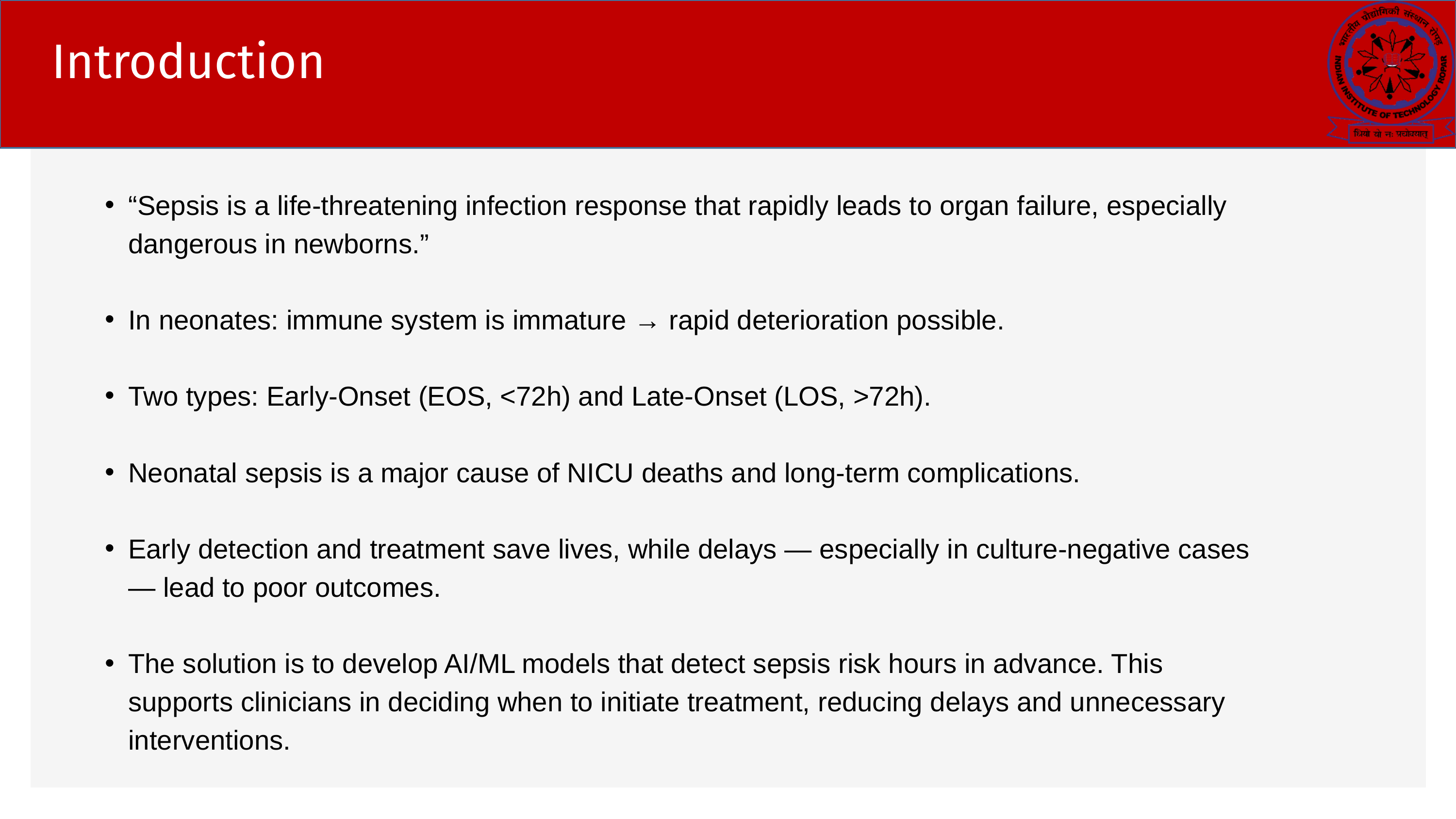

Introduction

“Sepsis is a life-threatening infection response that rapidly leads to organ failure, especially dangerous in newborns.”

In neonates: immune system is immature → rapid deterioration possible.

Two types: Early-Onset (EOS, <72h) and Late-Onset (LOS, >72h).

Neonatal sepsis is a major cause of NICU deaths and long-term complications.

Early detection and treatment save lives, while delays — especially in culture-negative cases — lead to poor outcomes.

The solution is to develop AI/ML models that detect sepsis risk hours in advance. This supports clinicians in deciding when to initiate treatment, reducing delays and unnecessary interventions.